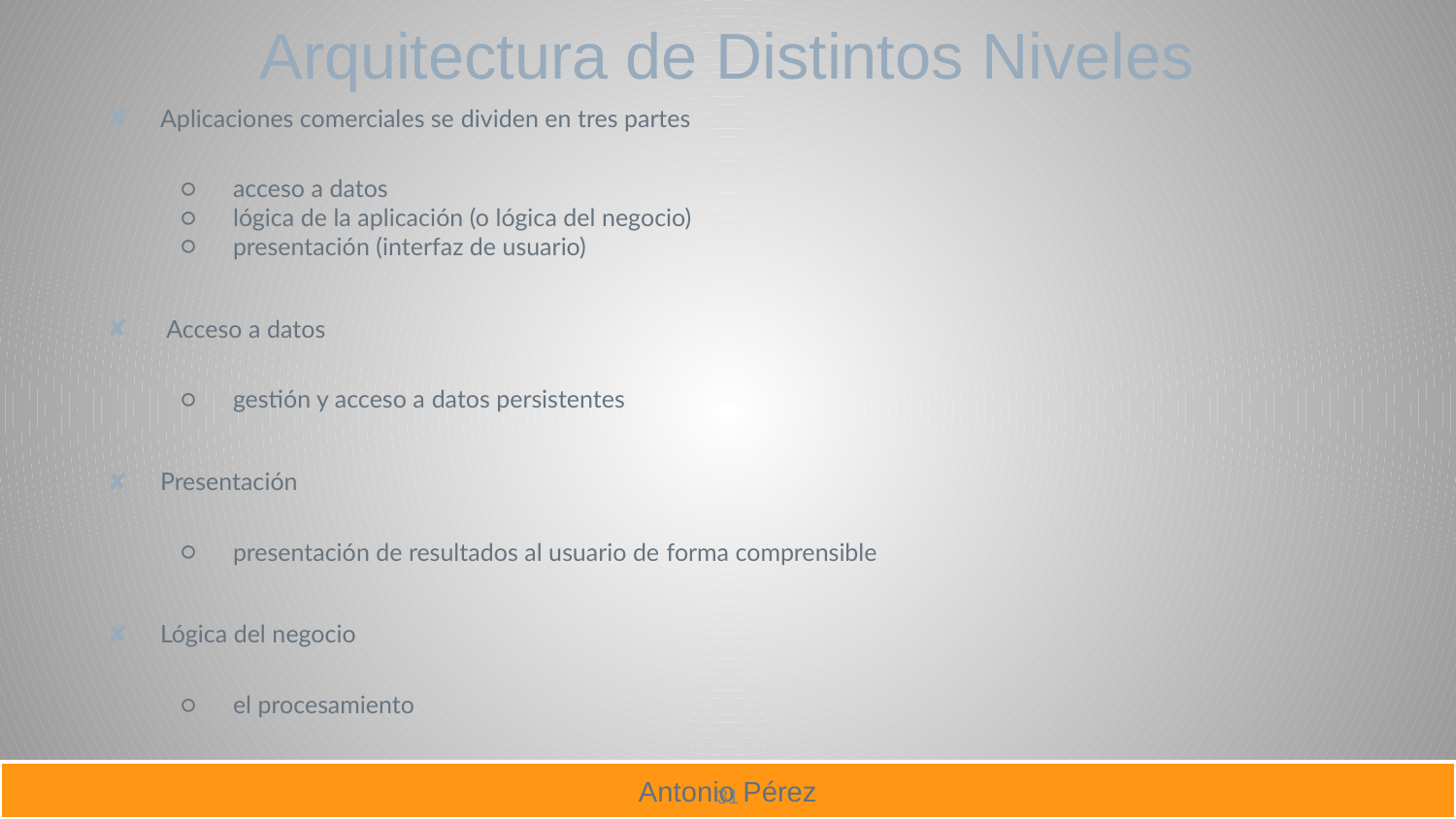

# Arquitectura de Distintos Niveles
Aplicaciones comerciales se dividen en tres partes

acceso a datos
lógica de la aplicación (o lógica del negocio)
presentación (interfaz de usuario)

 Acceso a datos

gestión y acceso a datos persistentes

Presentación

presentación de resultados al usuario de forma comprensible

Lógica del negocio

el procesamiento

31